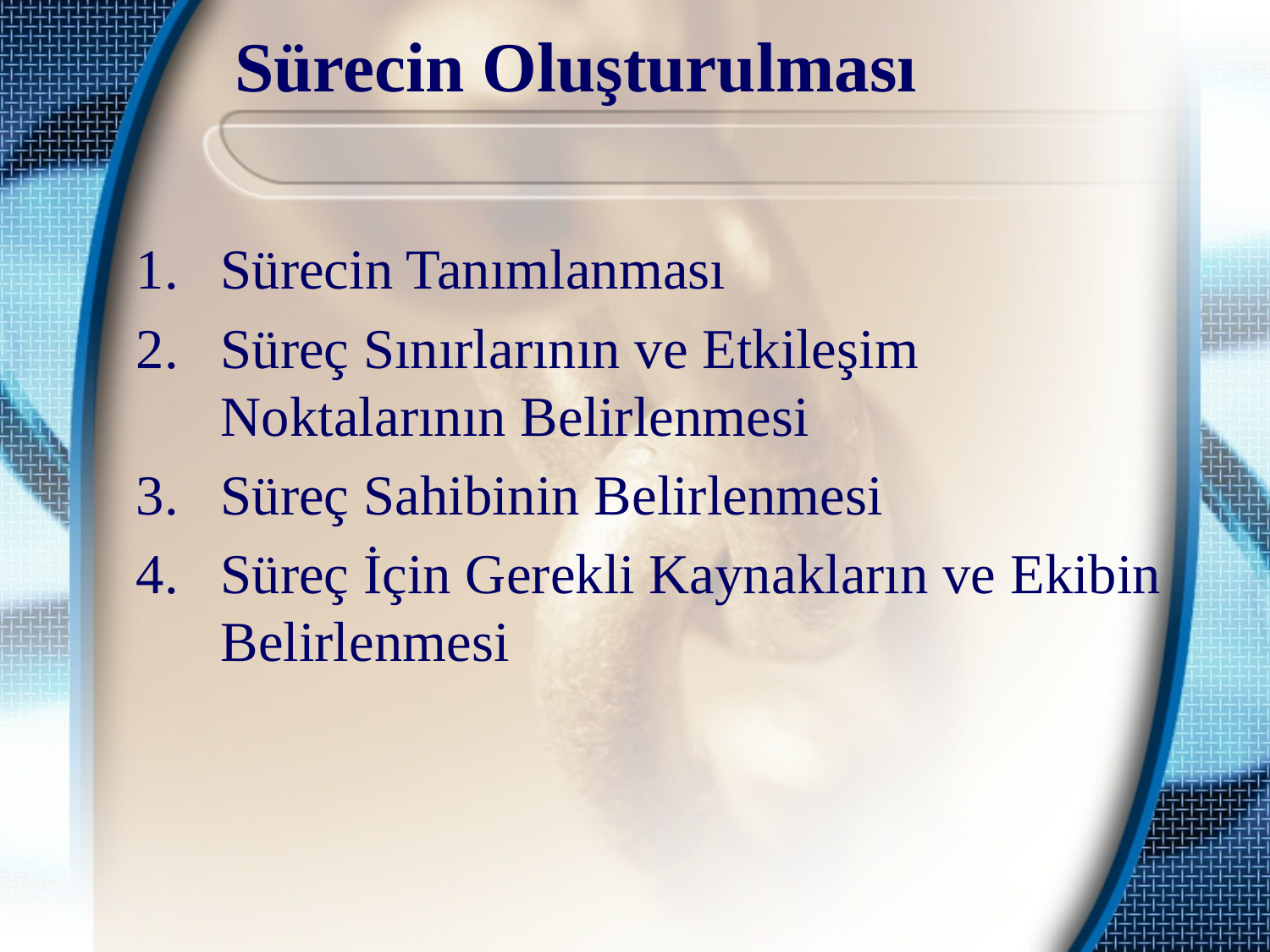

# Sürecin Oluşturulması
Sürecin Tanımlanması
Süreç Sınırlarının ve Etkileşim Noktalarının Belirlenmesi
Süreç Sahibinin Belirlenmesi
Süreç İçin Gerekli Kaynakların ve Ekibin Belirlenmesi